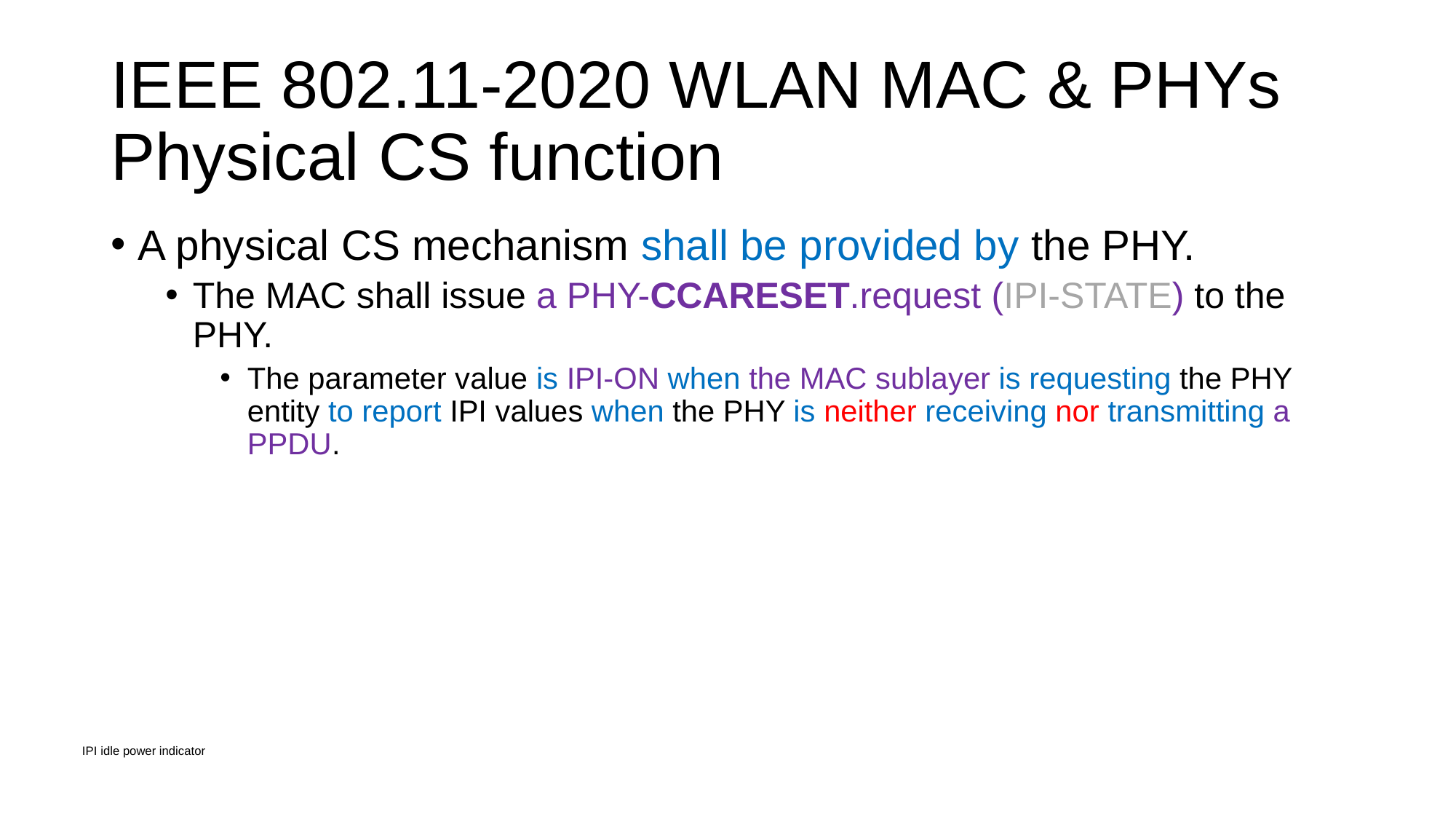

# IEEE 802.11-2020 WLAN MAC & PHYs Physical CS function
A physical CS mechanism shall be provided by the PHY.
The MAC shall issue a PHY-CCARESET.request (IPI-STATE) to the PHY.
The parameter value is IPI-ON when the MAC sublayer is requesting the PHY entity to report IPI values when the PHY is neither receiving nor transmitting a PPDU.
IPI idle power indicator